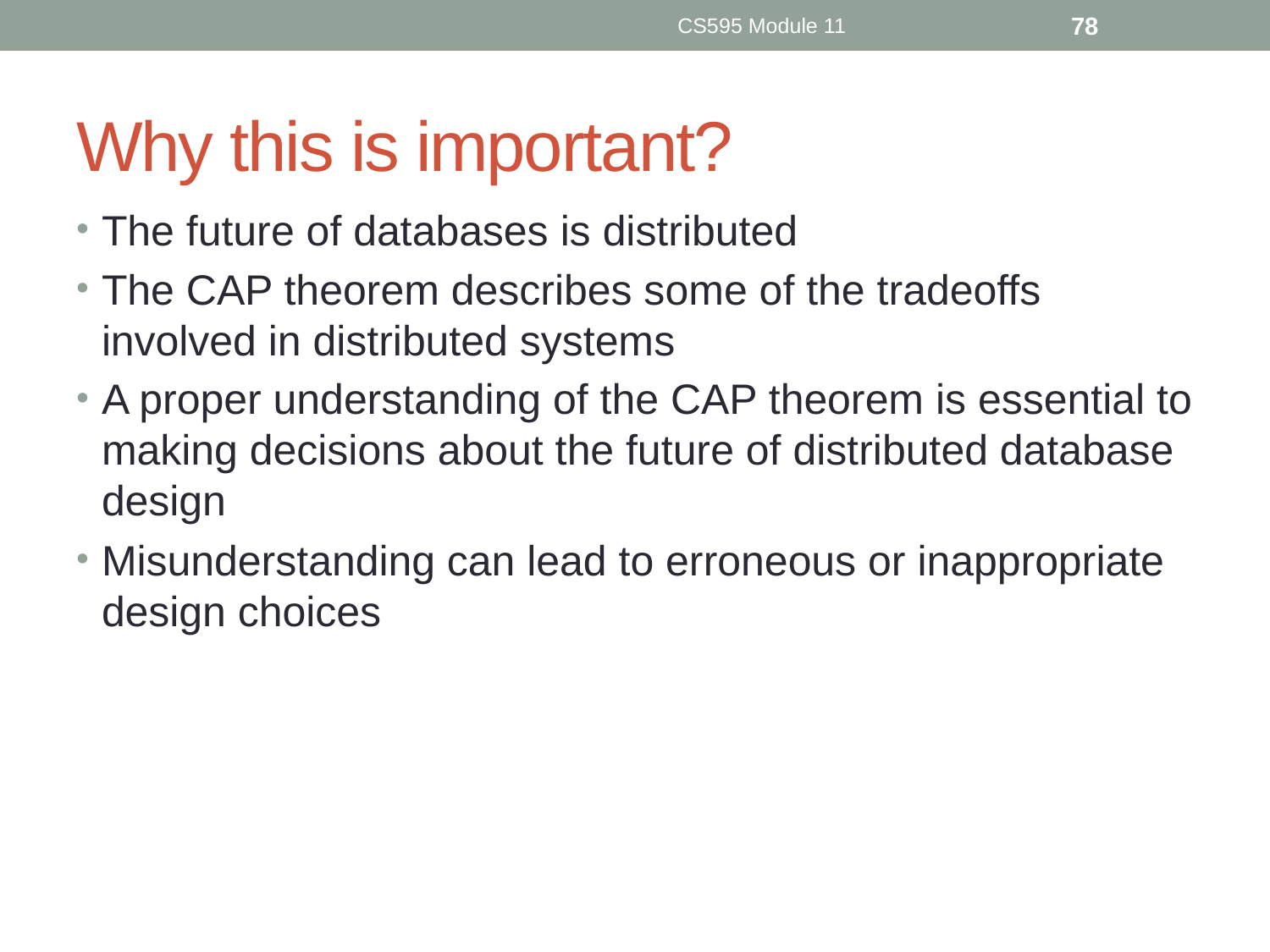

CS595 Module 11
78
# Why this is important?
The future of databases is distributed
The CAP theorem describes some of the tradeoffs involved in distributed systems
A proper understanding of the CAP theorem is essential to making decisions about the future of distributed database design
Misunderstanding can lead to erroneous or inappropriate design choices